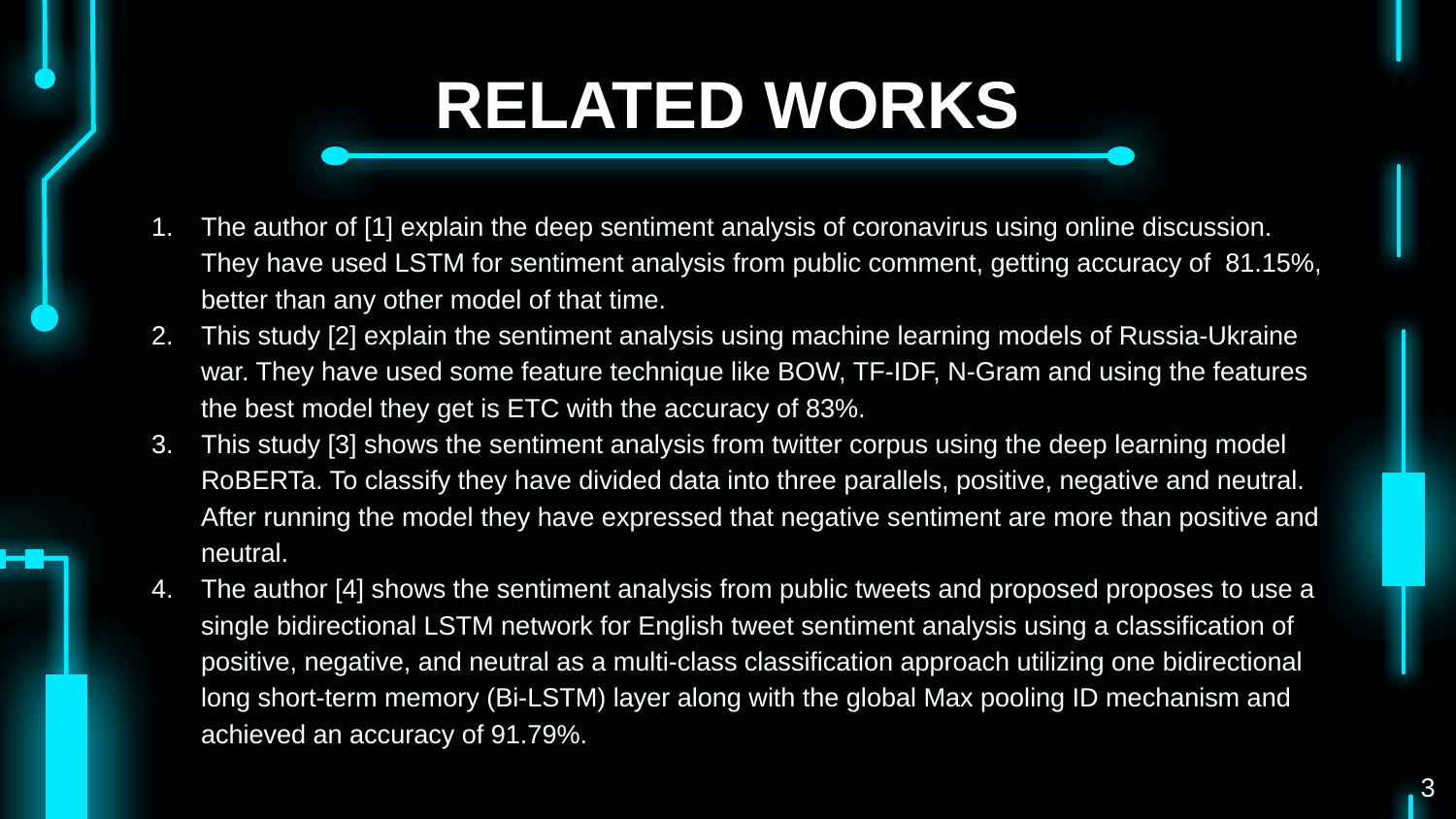

# RELATED WORKS

The author of [1] explain the deep sentiment analysis of coronavirus using online discussion. They have used LSTM for sentiment analysis from public comment, getting accuracy of  81.15%, better than any other model of that time.
This study [2] explain the sentiment analysis using machine learning models of Russia-Ukraine war. They have used some feature technique like BOW, TF-IDF, N-Gram and using the features the best model they get is ETC with the accuracy of 83%.
This study [3] shows the sentiment analysis from twitter corpus using the deep learning model RoBERTa. To classify they have divided data into three parallels, positive, negative and neutral. After running the model they have expressed that negative sentiment are more than positive and  neutral.
The author [4] shows the sentiment analysis from public tweets and proposed proposes to use a single bidirectional LSTM network for English tweet sentiment analysis using a classification of positive, negative, and neutral as a multi-class classification approach utilizing one bidirectional long short-term memory (Bi-LSTM) layer along with the global Max pooling ID mechanism and achieved an accuracy of 91.79%.
3